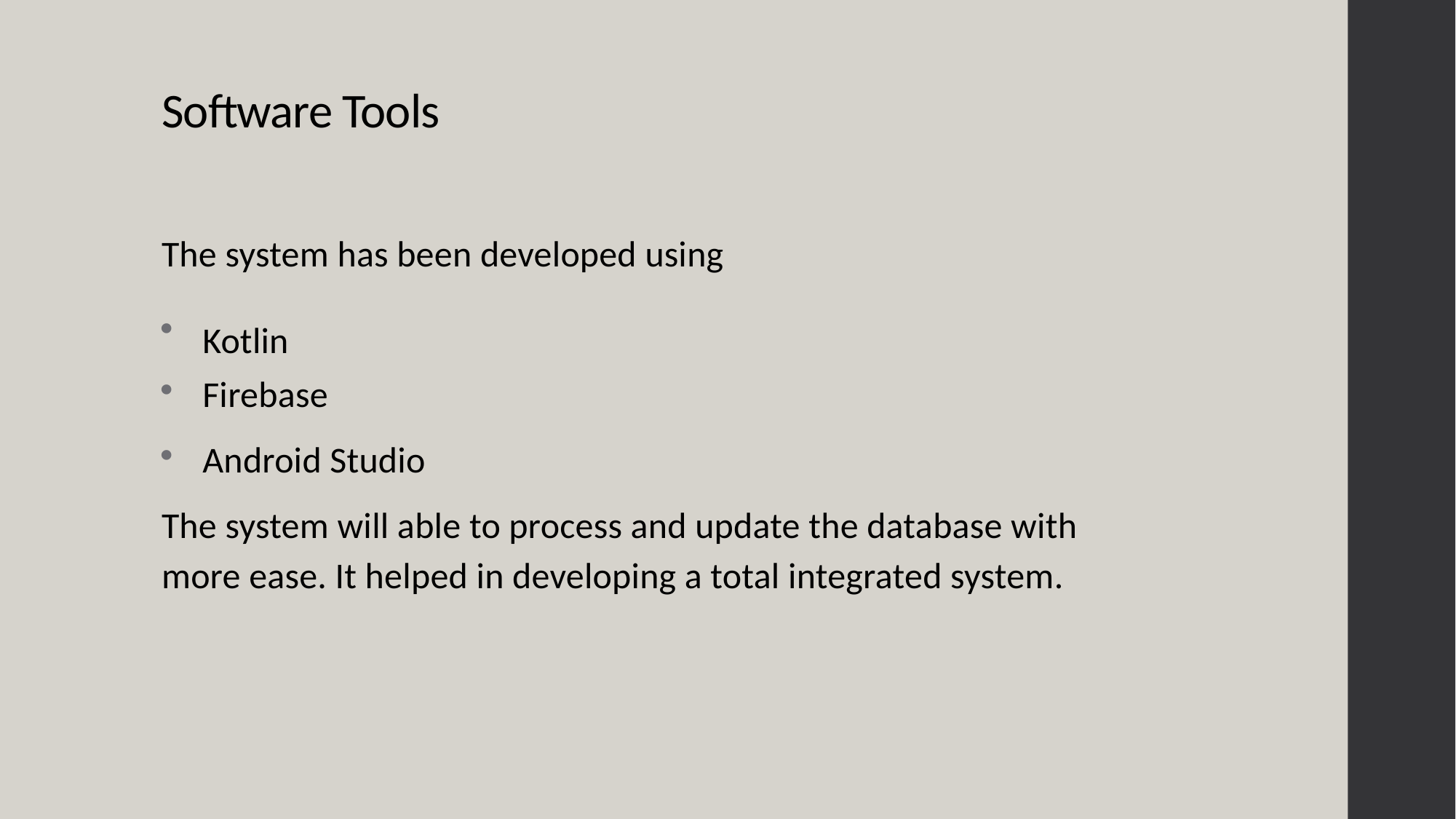

# Software Tools
The system has been developed using
Kotlin
Firebase
Android Studio
The system will able to process and update the database with more ease. It helped in developing a total integrated system.